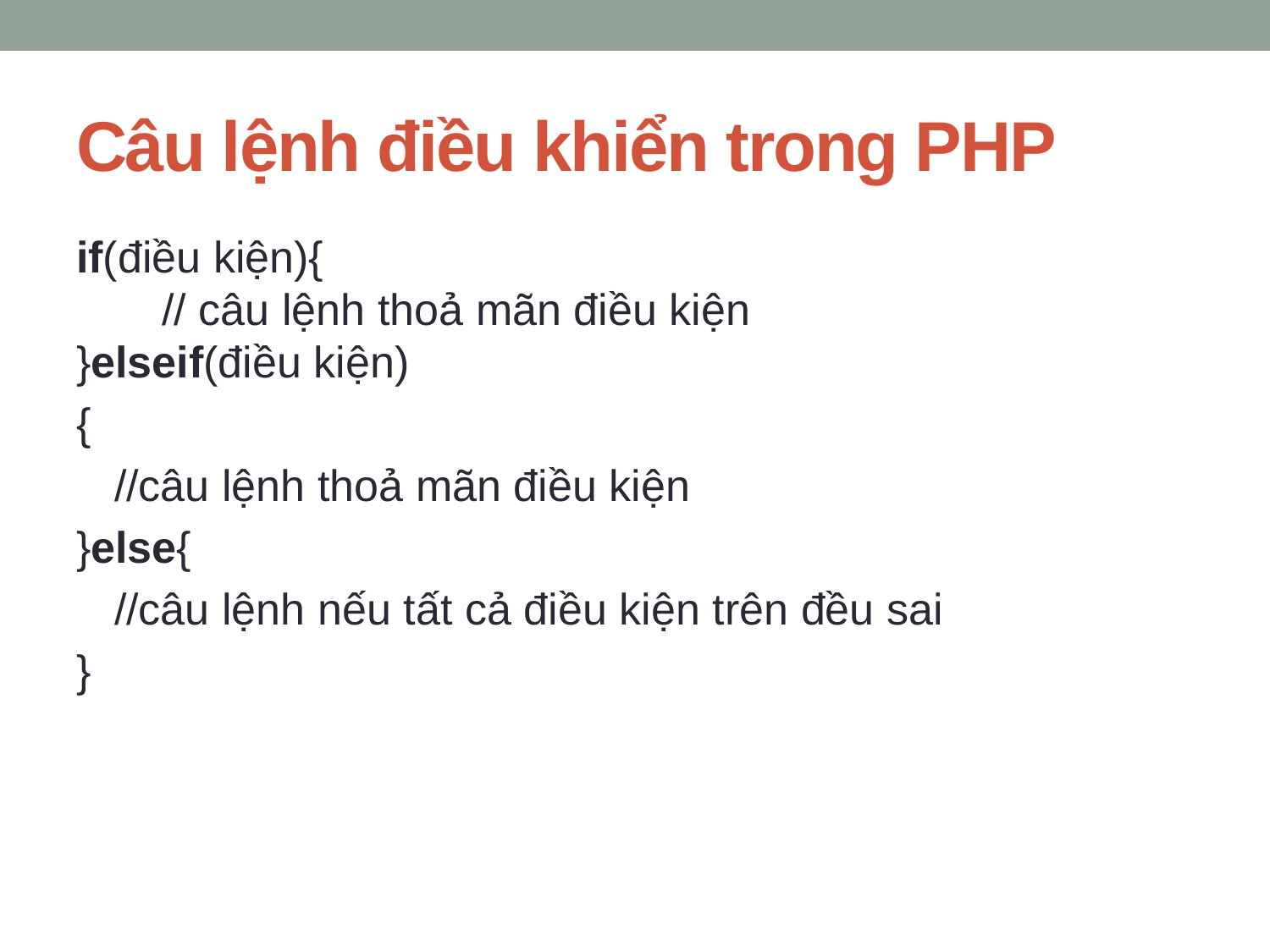

# Câu lệnh điều khiển trong PHP
if(điều kiện){
       // câu lệnh thoả mãn điều kiện           
}elseif(điều kiện)
{
//câu lệnh thoả mãn điều kiện
}else{
//câu lệnh nếu tất cả điều kiện trên đều sai
}